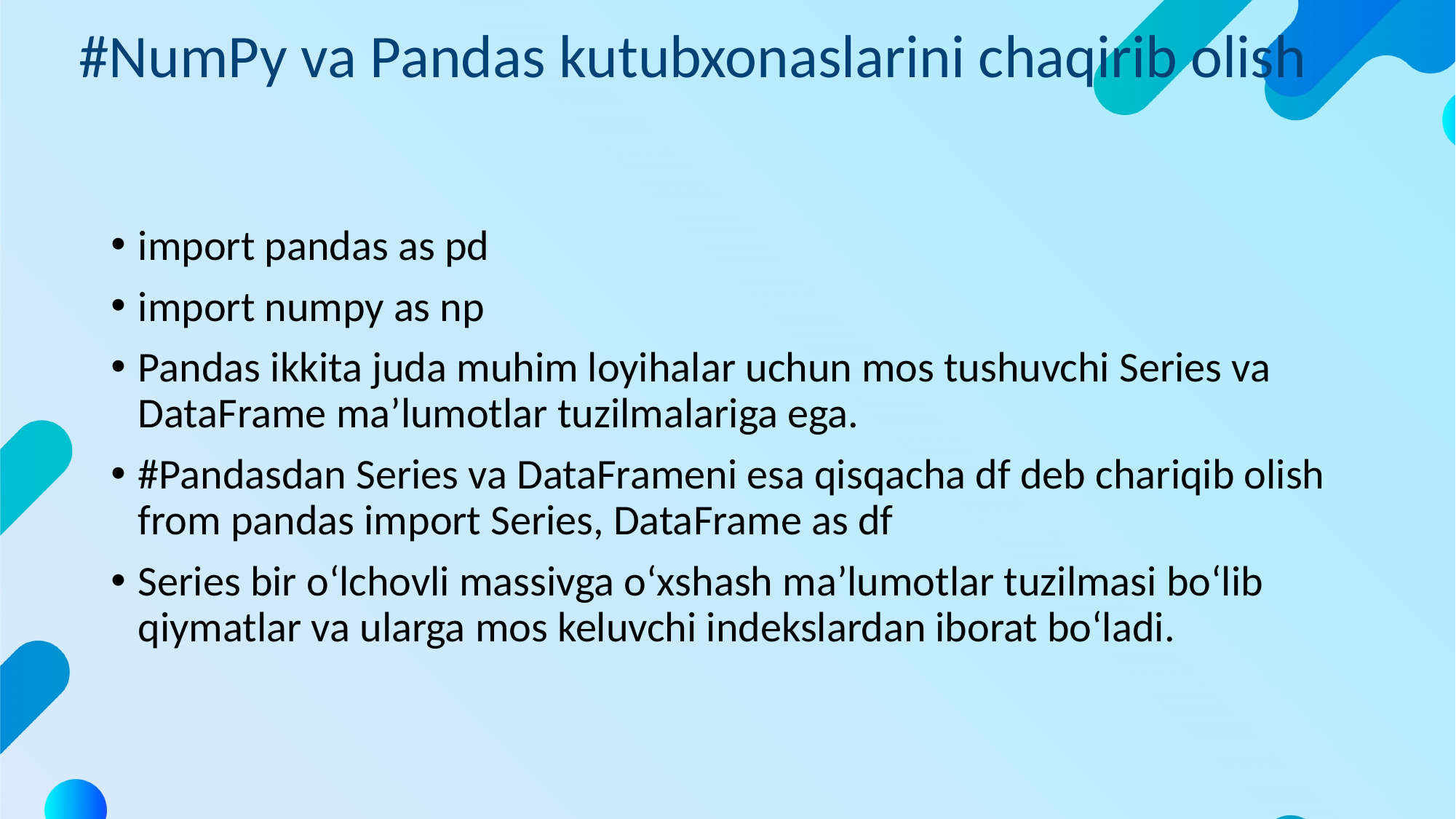

# #NumPy va Pandas kutubxonaslarini chaqirib olish
import pandas as pd
import numpy as np
Pandas ikkita juda muhim loyihalar uchun mos tushuvchi Series va DataFrame ma’lumotlar tuzilmalariga ega.
#Pandasdan Series va DataFrameni esa qisqacha df deb chariqib olish from pandas import Series, DataFrame as df
Series bir o‘lchovli massivga o‘xshash ma’lumotlar tuzilmasi bo‘lib qiymatlar va ularga mos keluvchi indekslardan iborat bo‘ladi.